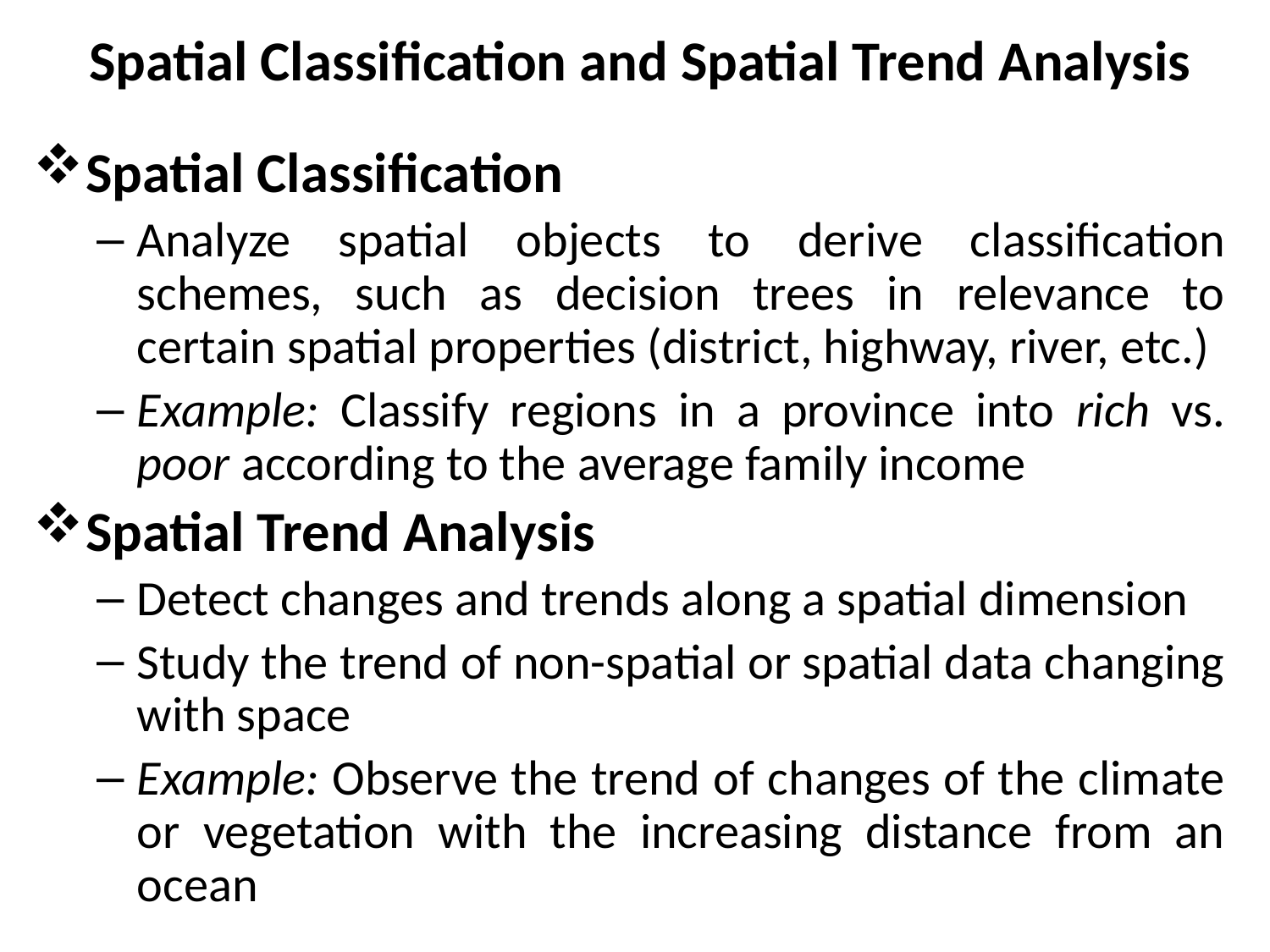

# Spatial Classification and Spatial Trend Analysis
Spatial Classification
Analyze spatial objects to derive classification schemes, such as decision trees in relevance to certain spatial properties (district, highway, river, etc.)
Example: Classify regions in a province into rich vs. poor according to the average family income
Spatial Trend Analysis
Detect changes and trends along a spatial dimension
Study the trend of non-spatial or spatial data changing with space
Example: Observe the trend of changes of the climate or vegetation with the increasing distance from an ocean